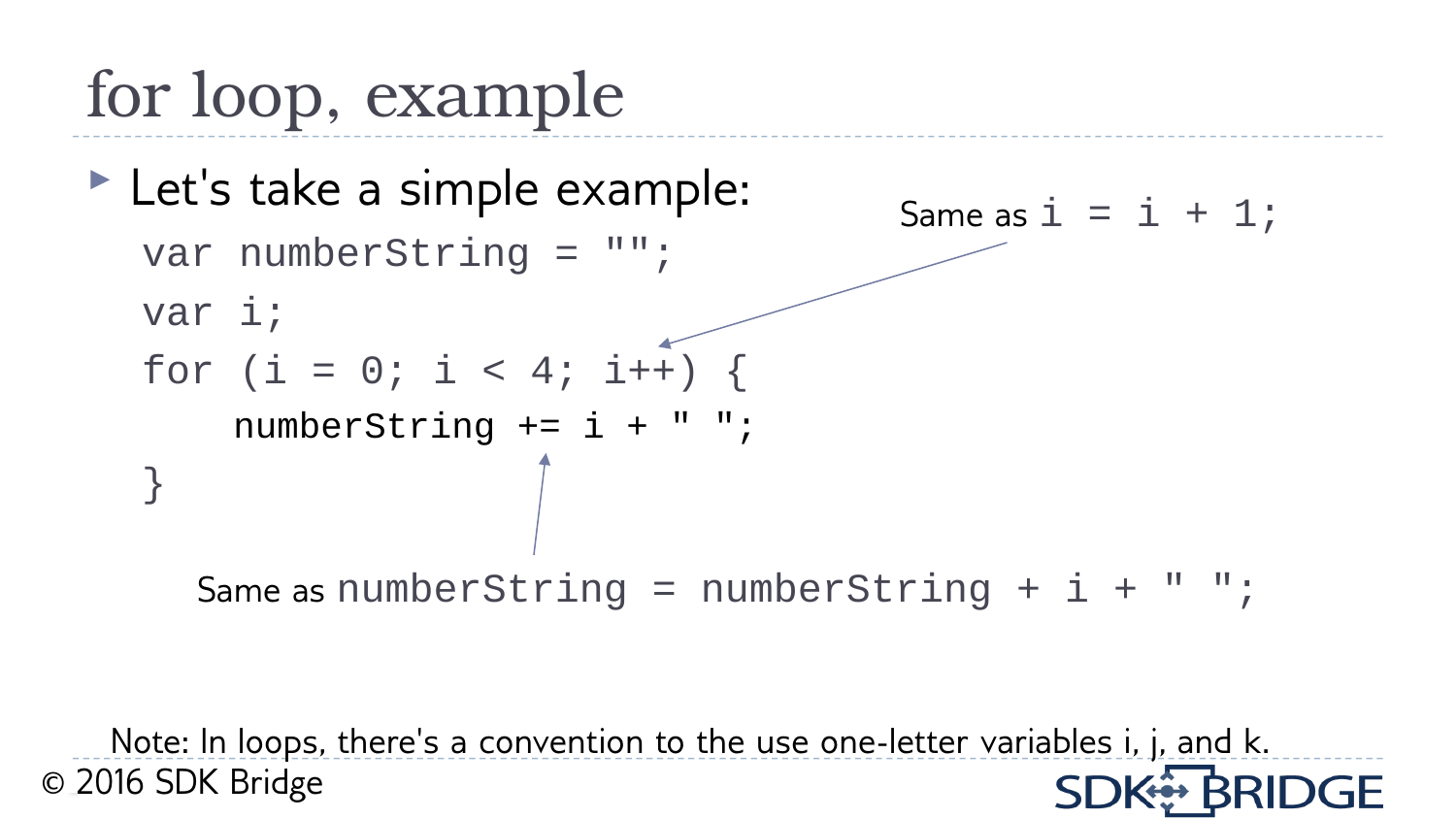

# for loop, example
Let's take a simple example:
var numberString = "";
var i;
for (i = 0; i < 4; i++) {
	numberString += i + " ";
}

Same as i = i + 1;
Same as numberString = numberString + i + " ";
Note: In loops, there's a convention to the use one-letter variables i, j, and k.